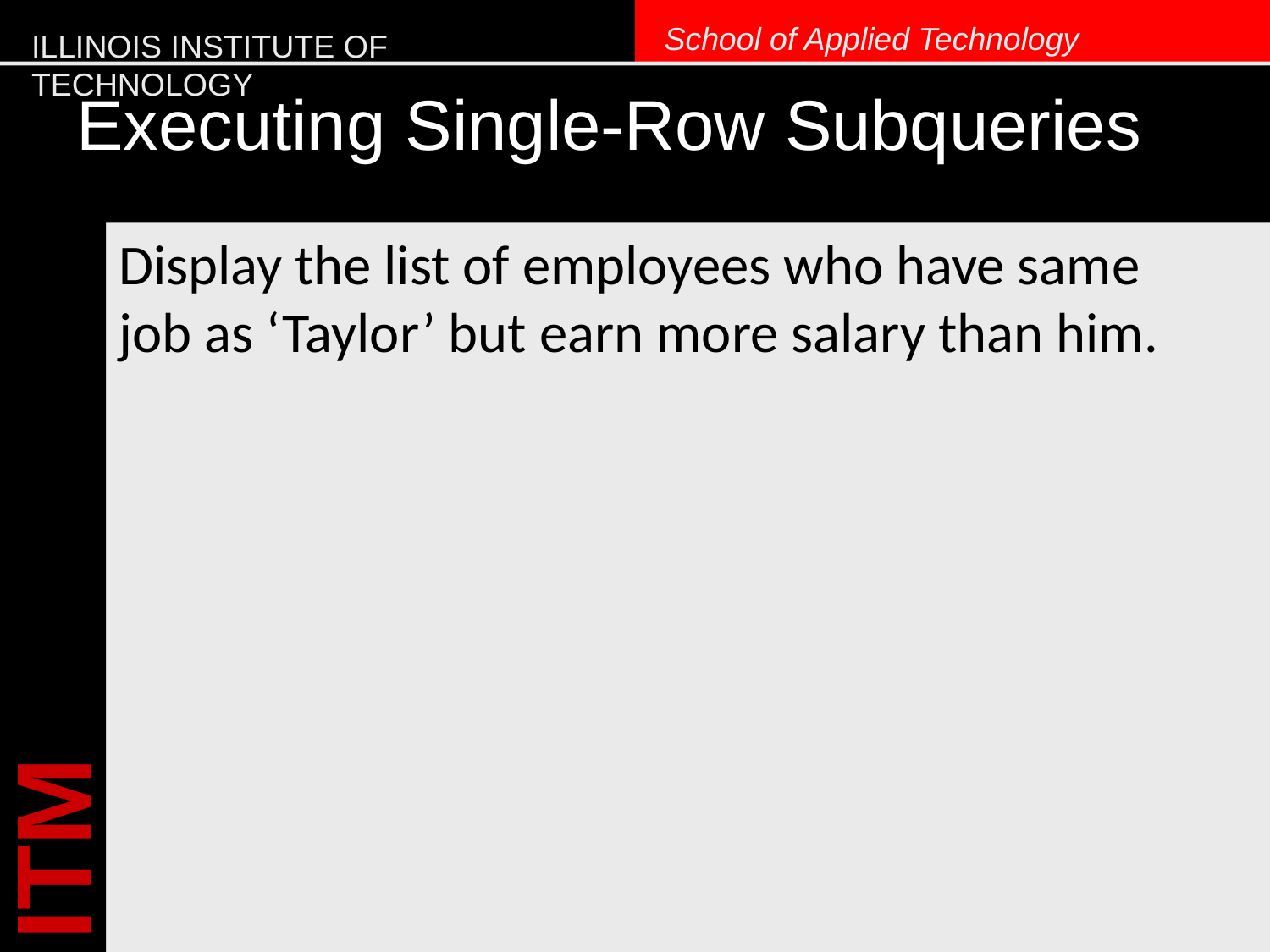

Display the list of employees who have same job as ‘Taylor’ but earn more salary than him.

# Executing Single-Row Subqueries